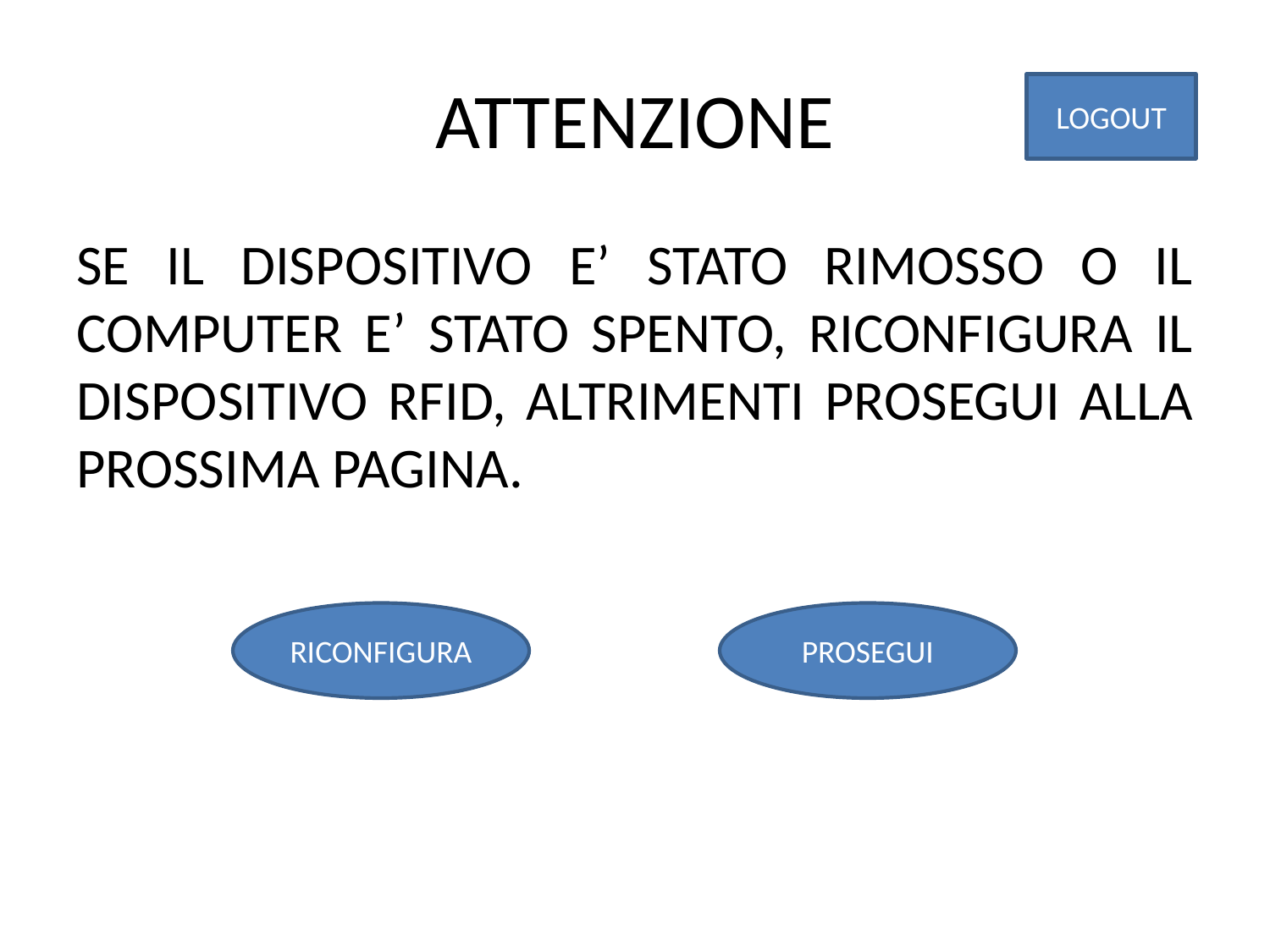

# ATTENZIONE
LOGOUT
SE IL DISPOSITIVO E’ STATO RIMOSSO O IL COMPUTER E’ STATO SPENTO, RICONFIGURA IL DISPOSITIVO RFID, ALTRIMENTI PROSEGUI ALLA PROSSIMA PAGINA.
RICONFIGURA
PROSEGUI